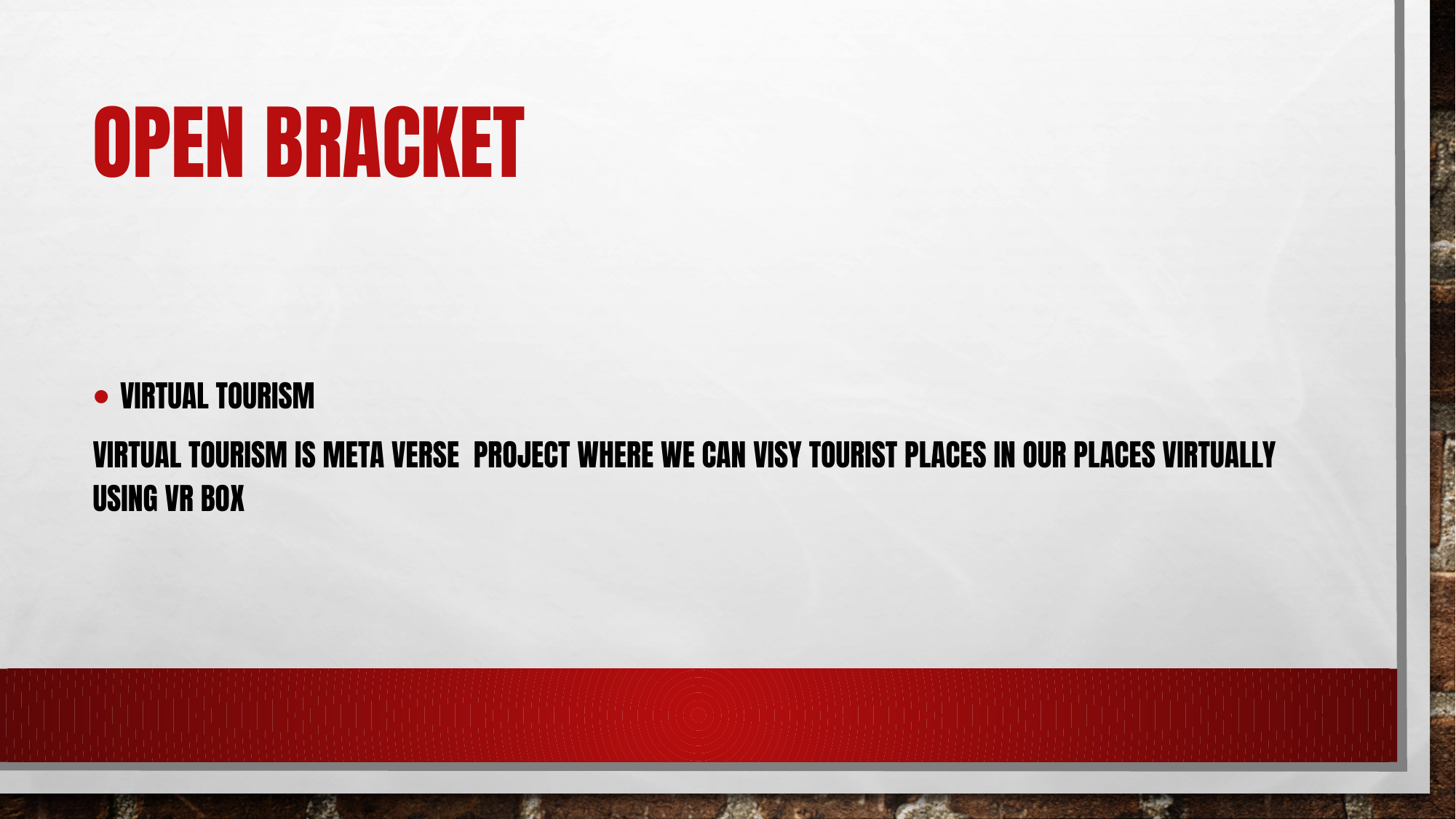

# OPEN Bracket
VIRTUAL TOURISM
virtual tourism is meta verse  project where we can visy tourist places in our places virtually using VR BOX